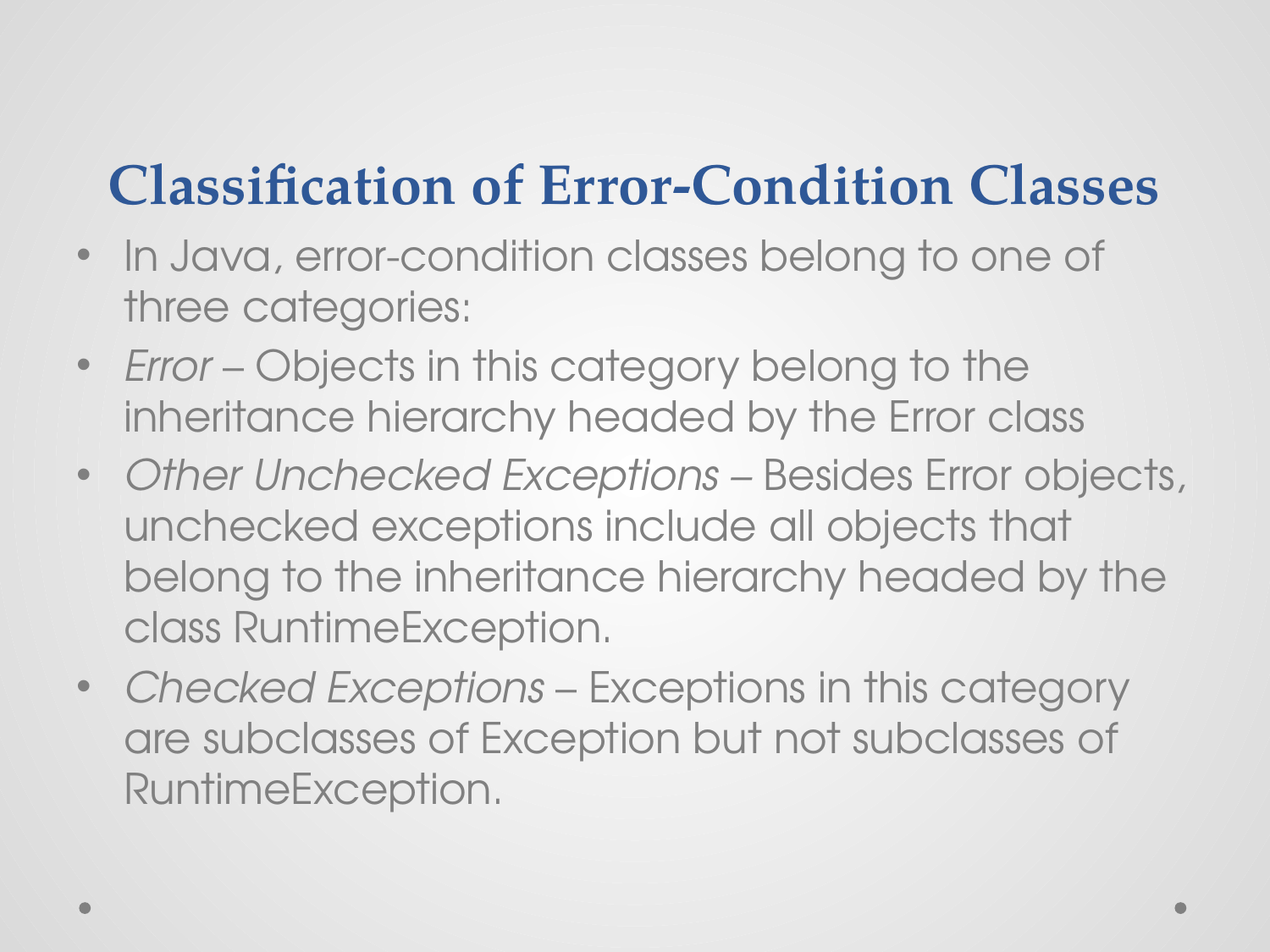

# Classification of Error-Condition Classes
In Java, error-condition classes belong to one of three categories:
Error – Objects in this category belong to the inheritance hierarchy headed by the Error class
Other Unchecked Exceptions – Besides Error objects, unchecked exceptions include all objects that belong to the inheritance hierarchy headed by the class RuntimeException.
Checked Exceptions – Exceptions in this category are subclasses of Exception but not subclasses of RuntimeException.